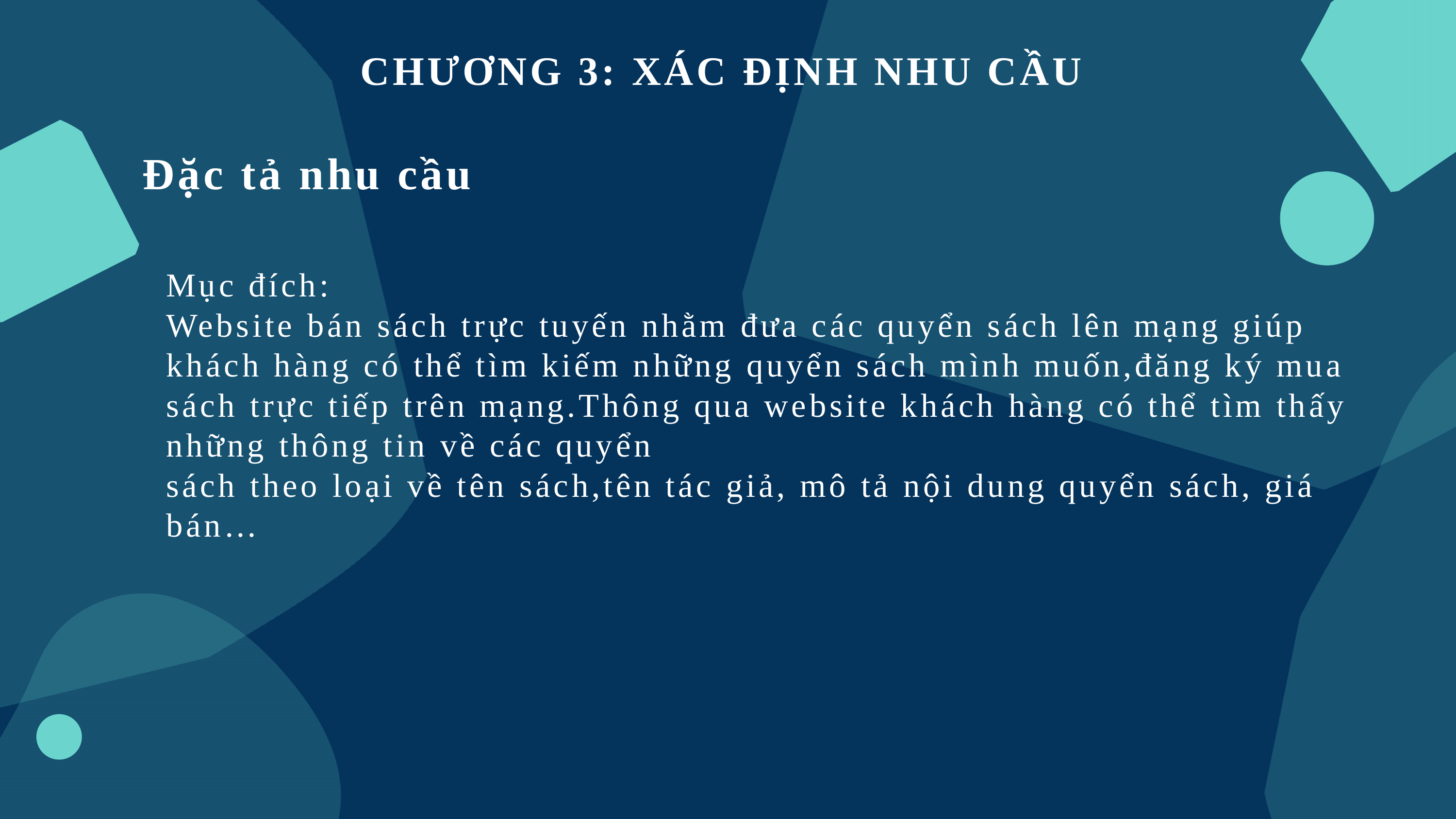

CHƯƠNG 3: XÁC ĐỊNH NHU CẦU

Đặc tả nhu cầu

Mục đích:
Website bán sách trực tuyến nhằm đưa các quyển sách lên mạng giúp khách hàng có thể tìm kiếm những quyển sách mình muốn,đăng ký mua sách trực tiếp trên mạng.Thông qua website khách hàng có thể tìm thấy những thông tin về các quyển
sách theo loại về tên sách,tên tác giả, mô tả nội dung quyển sách, giá bán…